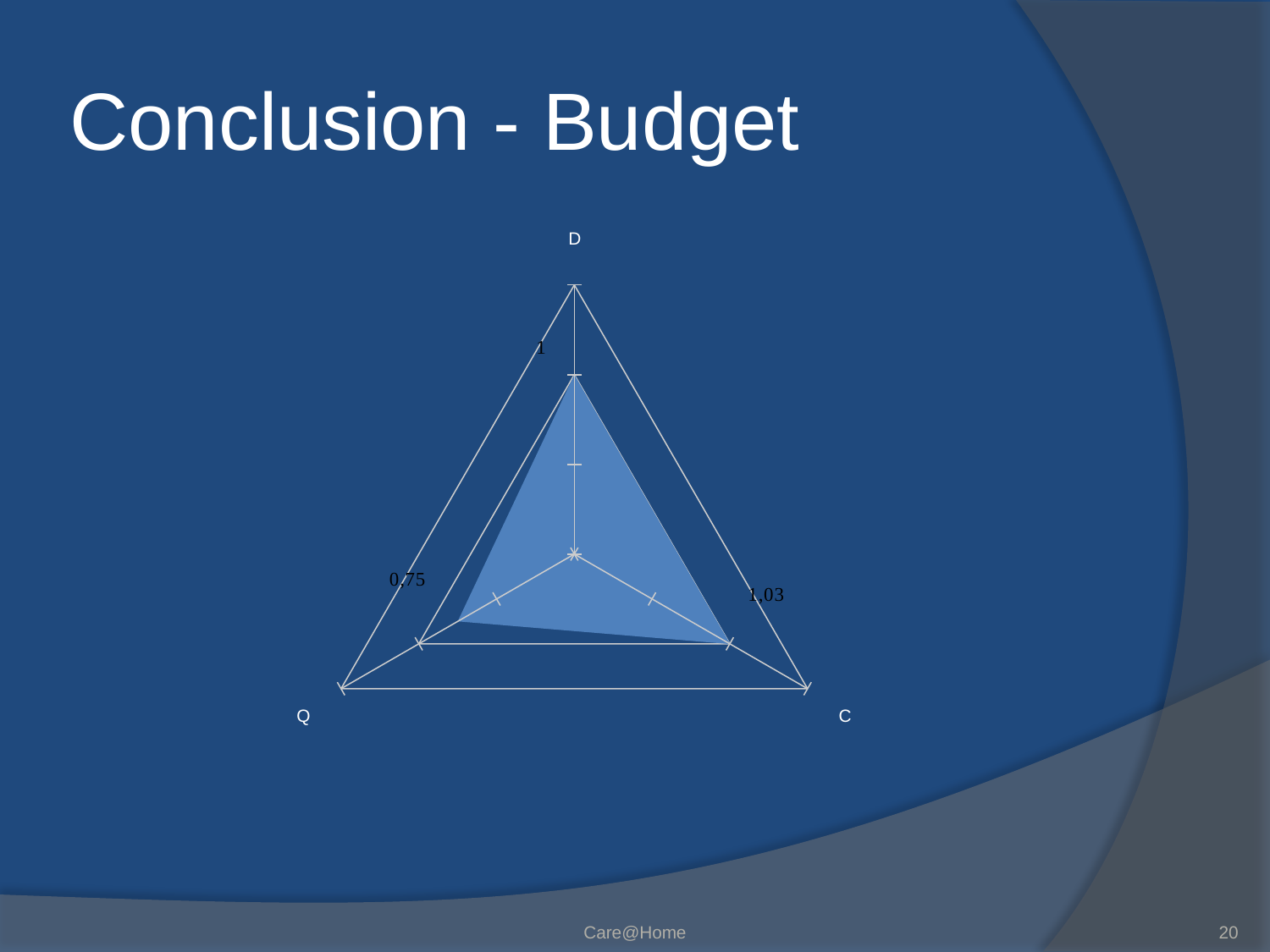

# Conclusion - Budget

### Chart

| Category |  |
|---|---|
| D | 1.0 |
| C | 1.0030525030525033 |
| Q | 0.7500000000000001 |
Care@Home
20